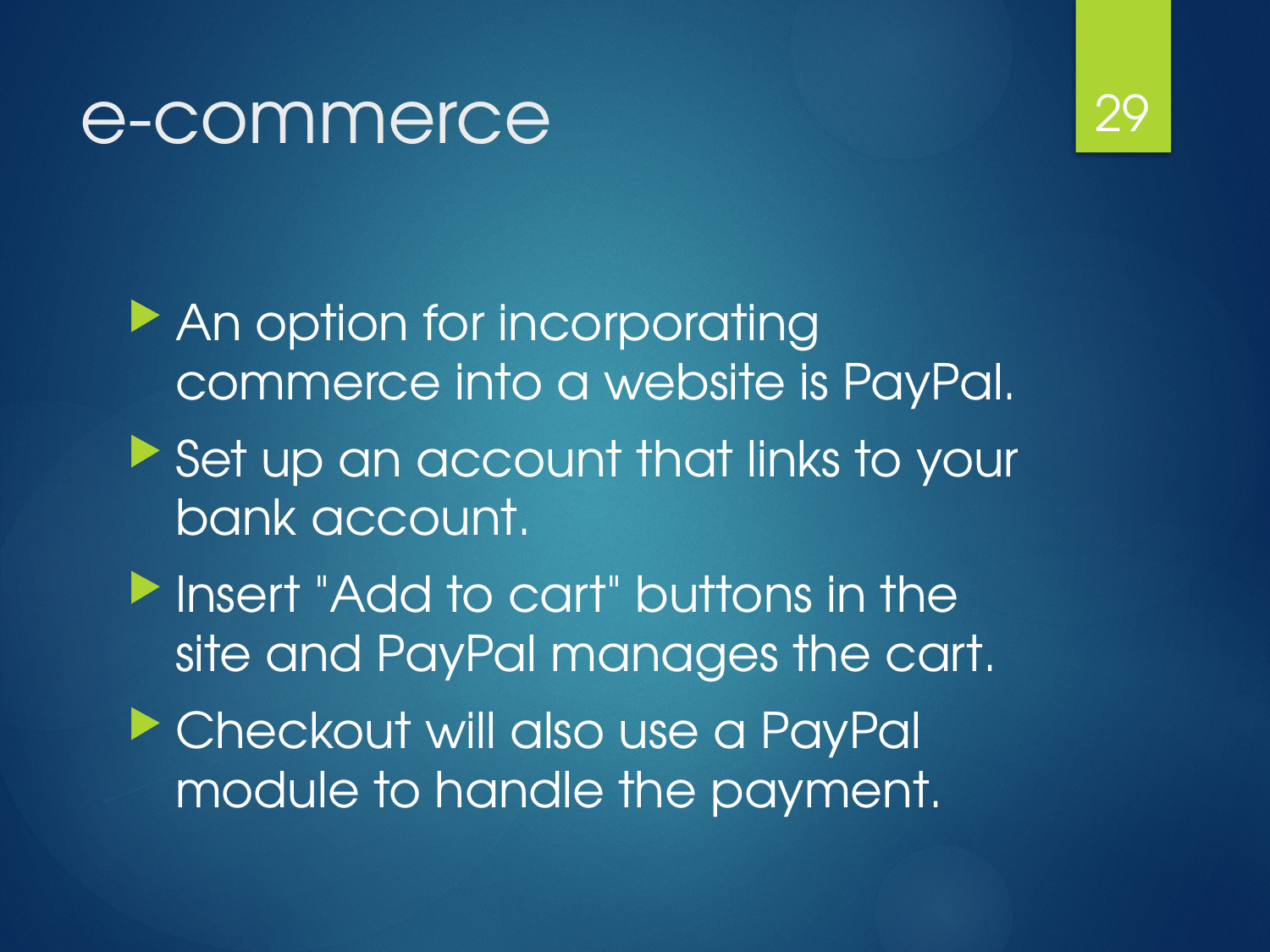

29
# e-commerce
An option for incorporating commerce into a website is PayPal.
Set up an account that links to your bank account.
Insert "Add to cart" buttons in the site and PayPal manages the cart.
Checkout will also use a PayPal module to handle the payment.